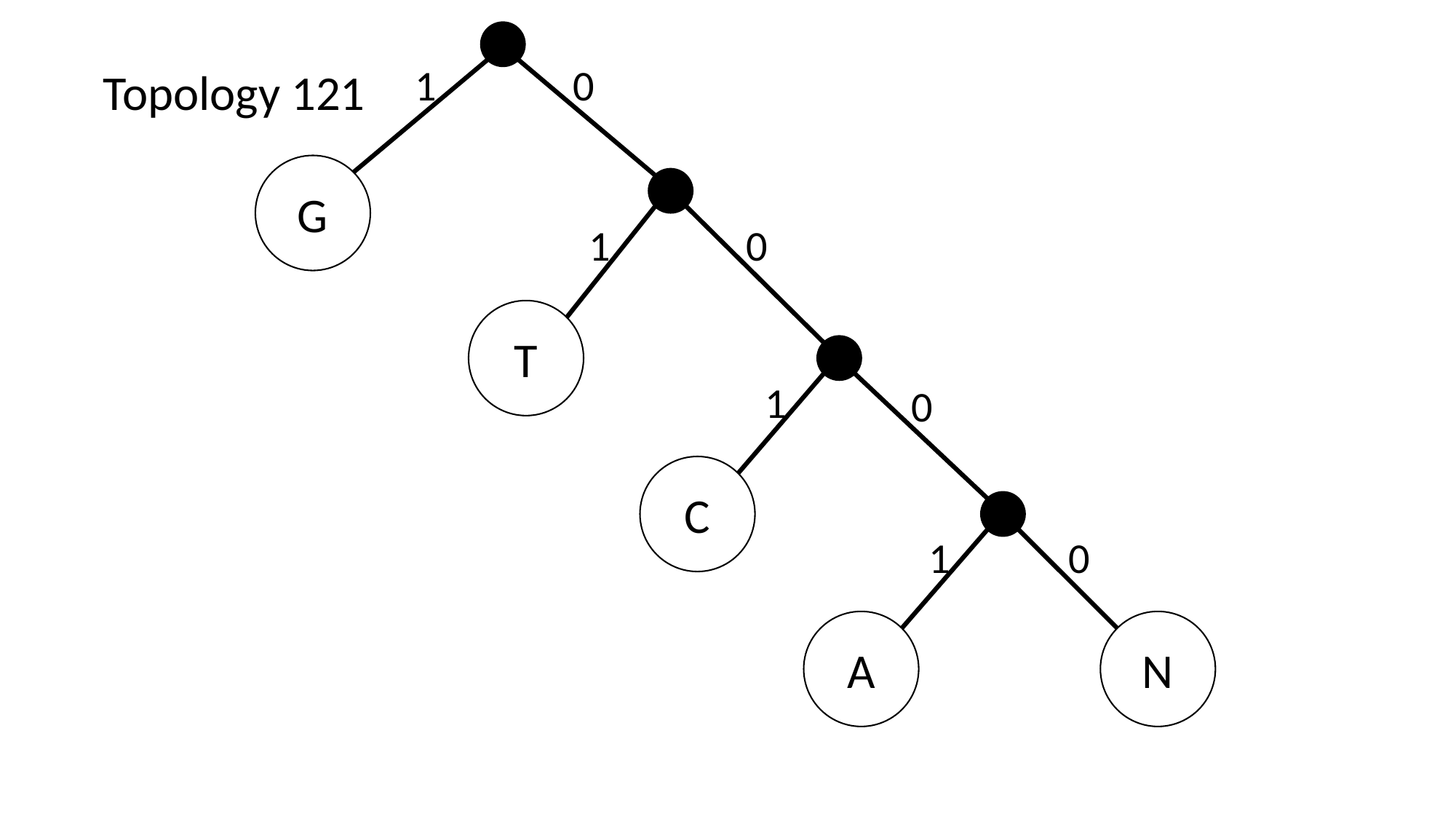

1
0
Topology 121
G

1
0
T

1
0
C

1
0
A
N